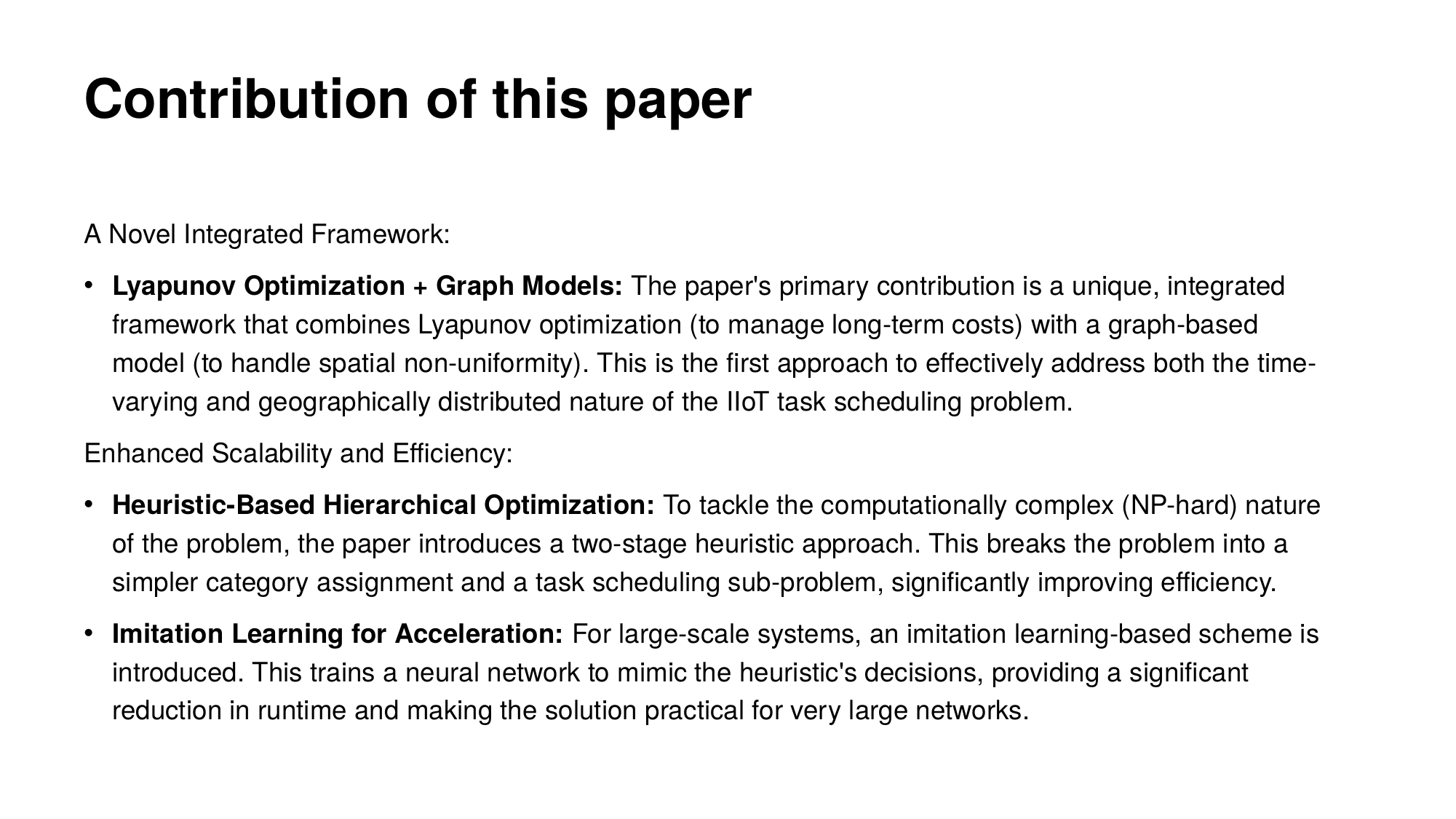

# Contribution of this paper
A Novel Integrated Framework:
Lyapunov Optimization + Graph Models: The paper's primary contribution is a unique, integrated framework that combines Lyapunov optimization (to manage long-term costs) with a graph-based model (to handle spatial non-uniformity). This is the first approach to effectively address both the time-varying and geographically distributed nature of the IIoT task scheduling problem.
Enhanced Scalability and Efficiency:
Heuristic-Based Hierarchical Optimization: To tackle the computationally complex (NP-hard) nature of the problem, the paper introduces a two-stage heuristic approach. This breaks the problem into a simpler category assignment and a task scheduling sub-problem, significantly improving efficiency.
Imitation Learning for Acceleration: For large-scale systems, an imitation learning-based scheme is introduced. This trains a neural network to mimic the heuristic's decisions, providing a significant reduction in runtime and making the solution practical for very large networks.